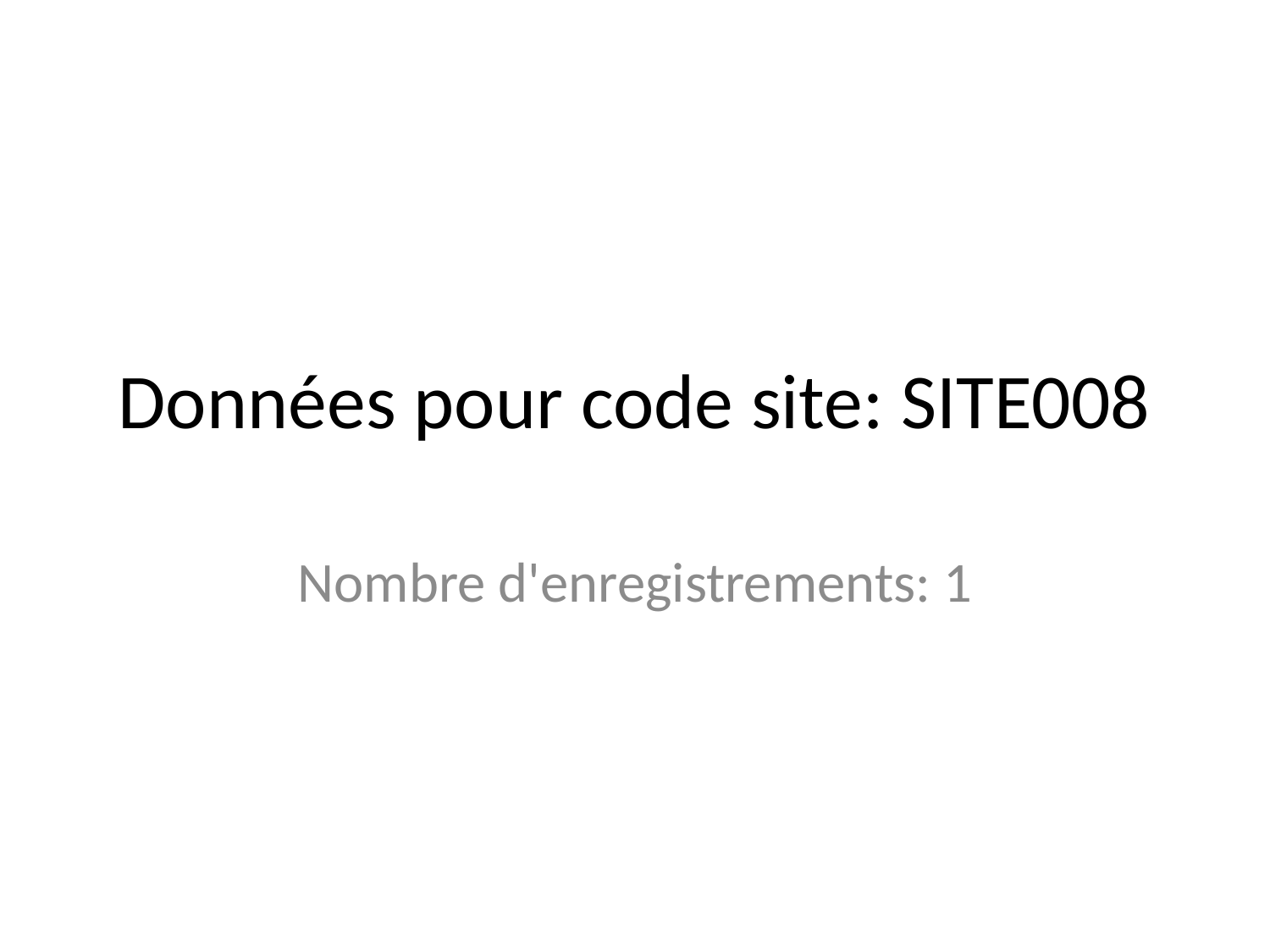

# Données pour code site: SITE008
Nombre d'enregistrements: 1